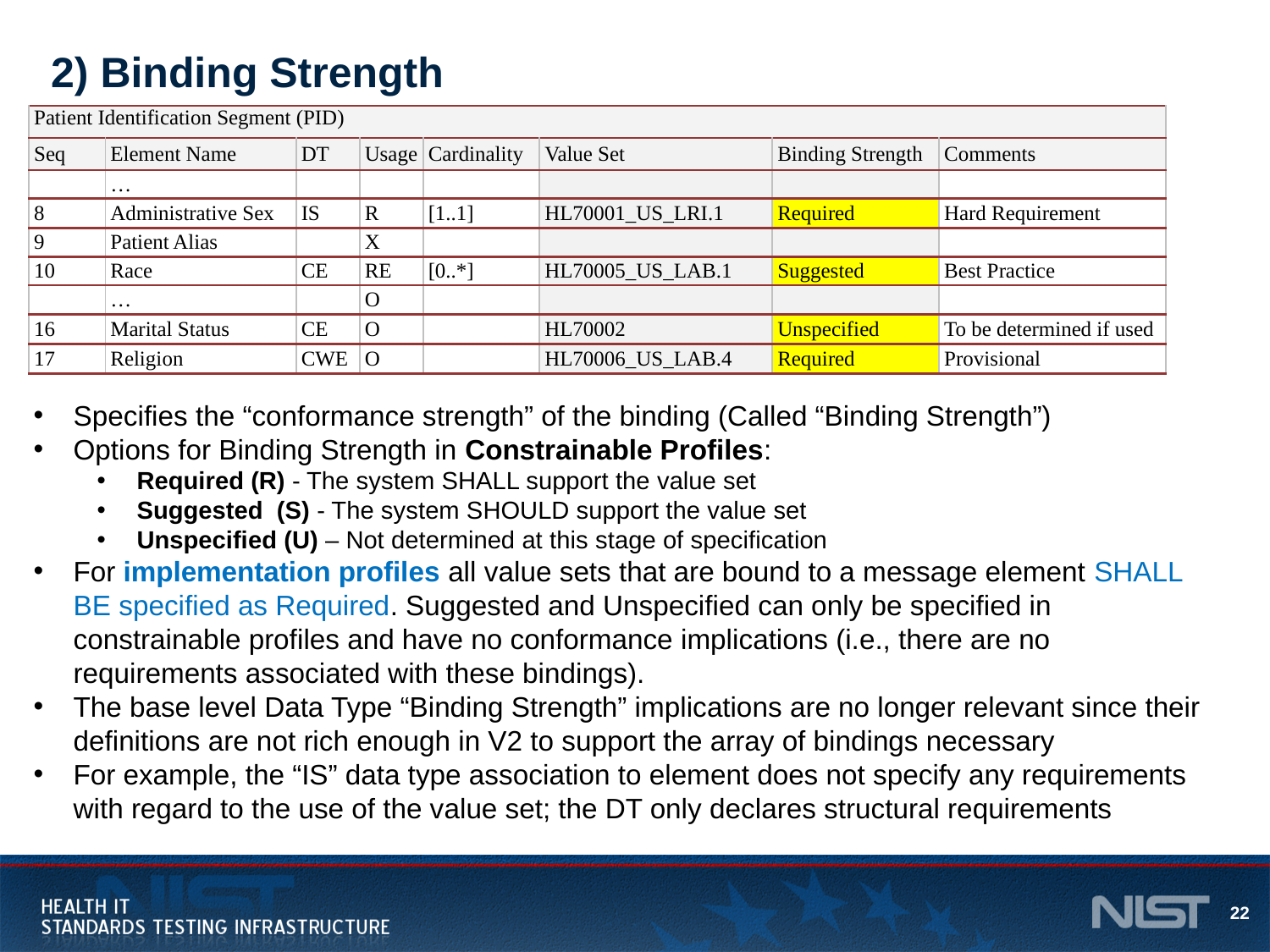

# 2) Binding Strength
| Patient Identification Segment (PID) |  |  |  |  |  |  |  |
| --- | --- | --- | --- | --- | --- | --- | --- |
| Seq | Element Name | DT | Usage | Cardinality | Value Set | Binding Strength | Comments |
|  | … |  |  |  |  |  |  |
| 8 | Administrative Sex | IS | R | [1..1] | HL70001\_US\_LRI.1 | Required | Hard Requirement |
| 9 | Patient Alias |  | X |  |  |  |  |
| 10 | Race | CE | RE | [0..\*] | HL70005\_US\_LAB.1 | Suggested | Best Practice |
|  | … |  | O |  |  |  |  |
| 16 | Marital Status | CE | O |  | HL70002 | Unspecified | To be determined if used |
| 17 | Religion | CWE | O |  | HL70006\_US\_LAB.4 | Required | Provisional |
Specifies the “conformance strength” of the binding (Called “Binding Strength”)
Options for Binding Strength in Constrainable Profiles:
Required (R) - The system SHALL support the value set
Suggested  (S) - The system SHOULD support the value set
Unspecified (U) – Not determined at this stage of specification
For implementation profiles all value sets that are bound to a message element SHALL BE specified as Required. Suggested and Unspecified can only be specified in constrainable profiles and have no conformance implications (i.e., there are no requirements associated with these bindings).
The base level Data Type “Binding Strength” implications are no longer relevant since their definitions are not rich enough in V2 to support the array of bindings necessary
For example, the “IS” data type association to element does not specify any requirements with regard to the use of the value set; the DT only declares structural requirements